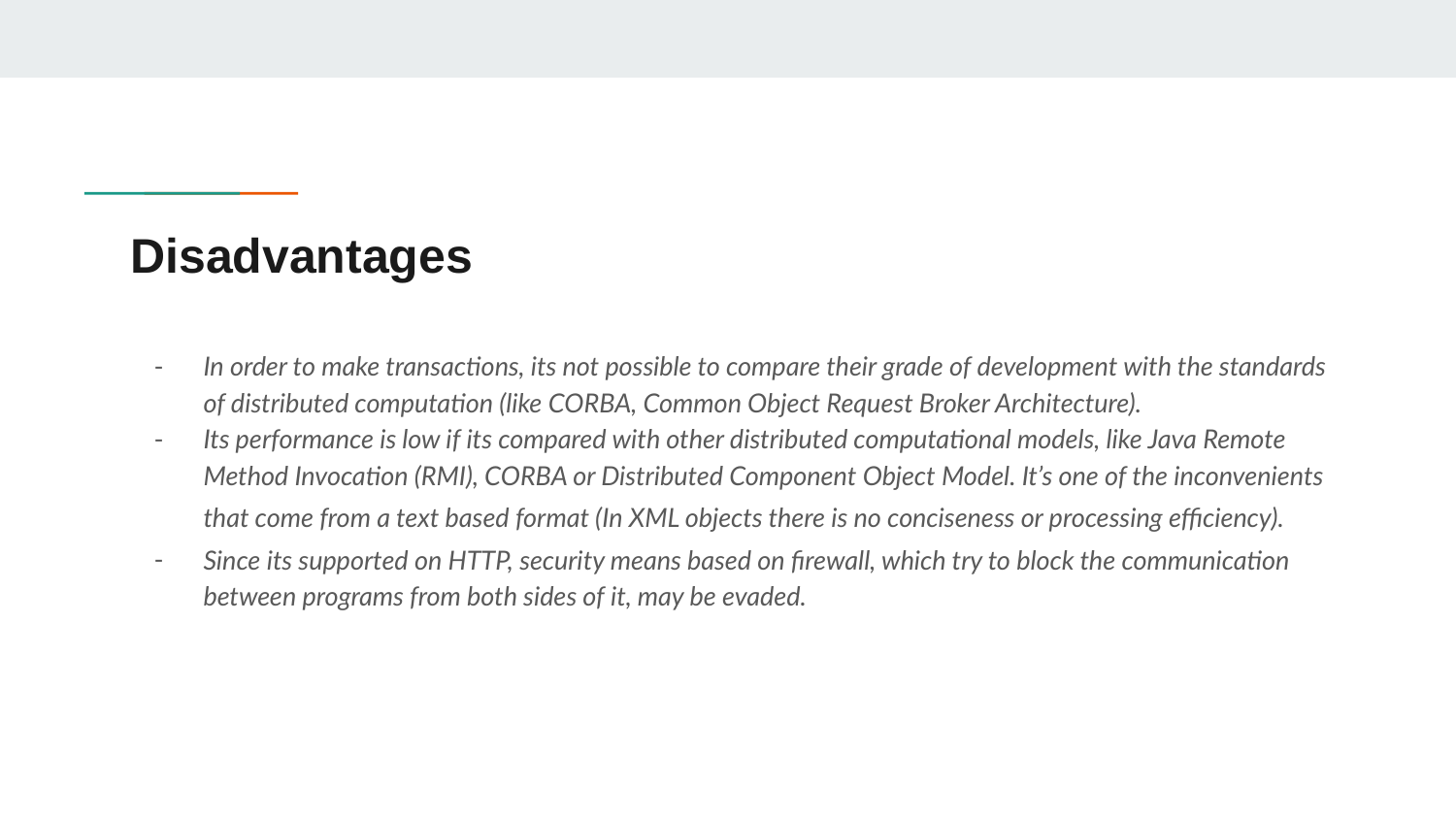

# Disadvantages
In order to make transactions, its not possible to compare their grade of development with the standards of distributed computation (like CORBA, Common Object Request Broker Architecture).
Its performance is low if its compared with other distributed computational models, like Java Remote Method Invocation (RMI), CORBA or Distributed Component Object Model. It’s one of the inconvenients
that come from a text based format (In XML objects there is no conciseness or processing efficiency).
Since its supported on HTTP, security means based on firewall, which try to block the communication between programs from both sides of it, may be evaded.